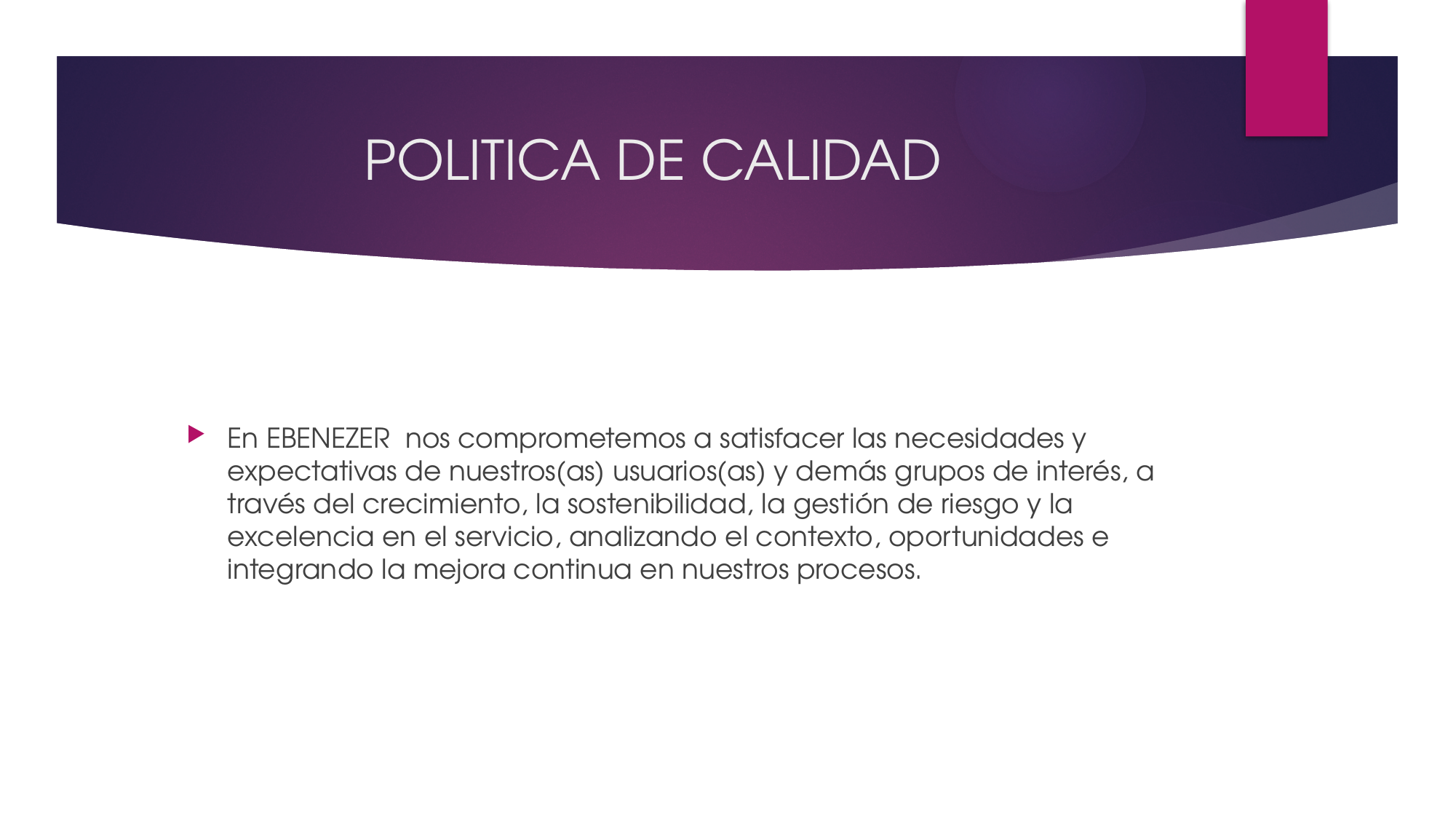

# POLITICA DE CALIDAD
En EBENEZER  nos comprometemos a satisfacer las necesidades y expectativas de nuestros(as) usuarios(as) y demás grupos de interés, a través del crecimiento, la sostenibilidad, la gestión de riesgo y la excelencia en el servicio, analizando el contexto, oportunidades e integrando la mejora continua en nuestros procesos.